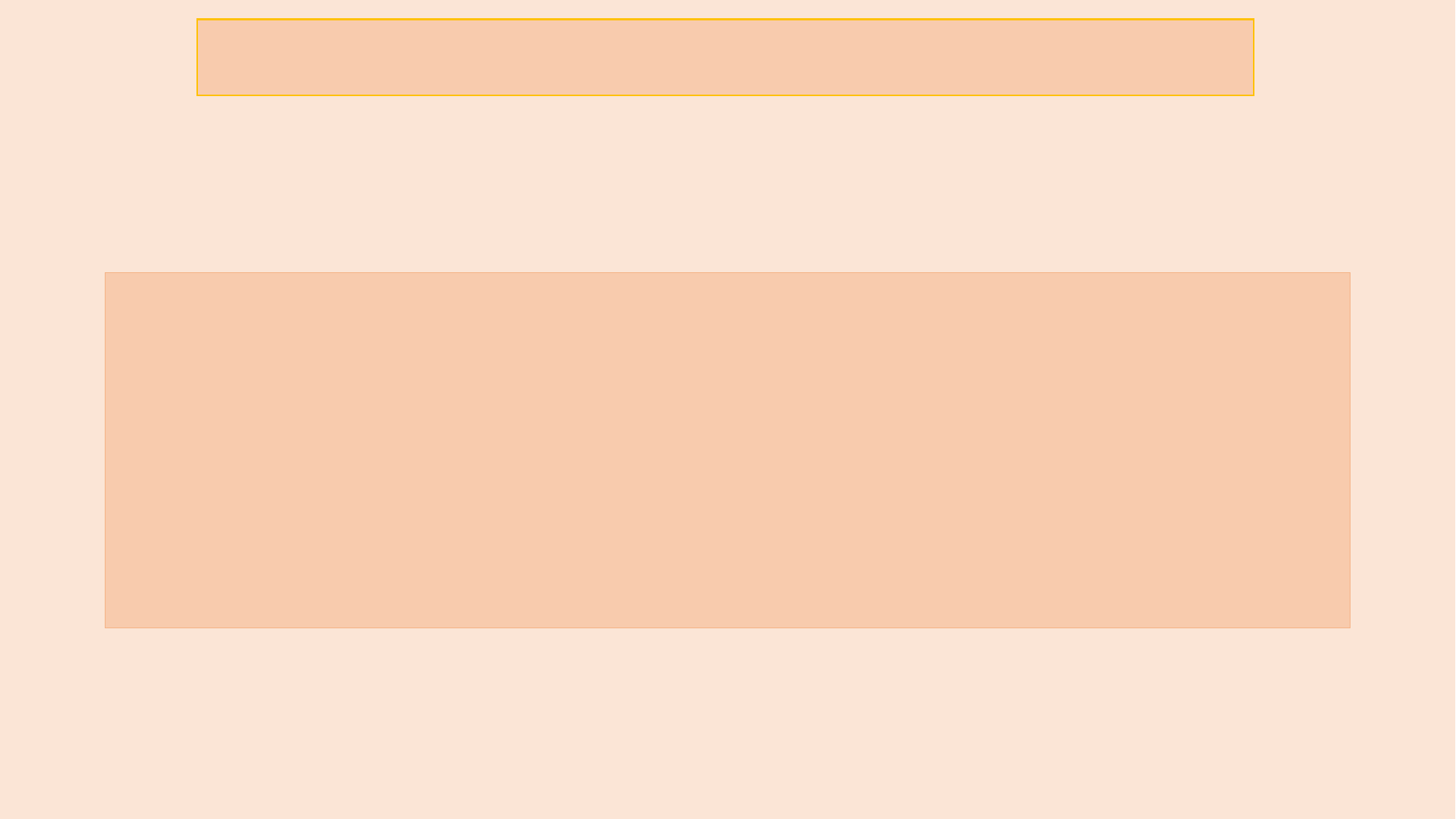

# Основни етапи при разработката
Както при всяко ново начинание се сблъскваш с трудности, така и ние се сблъскахме с доста трудности.
При разработването на играта срещнахме трудности при правилното свързване на компонентите към платката. (Най-трудно ни беше да свържем дисплея.)
Срещнахме трудности и при писането на кода.